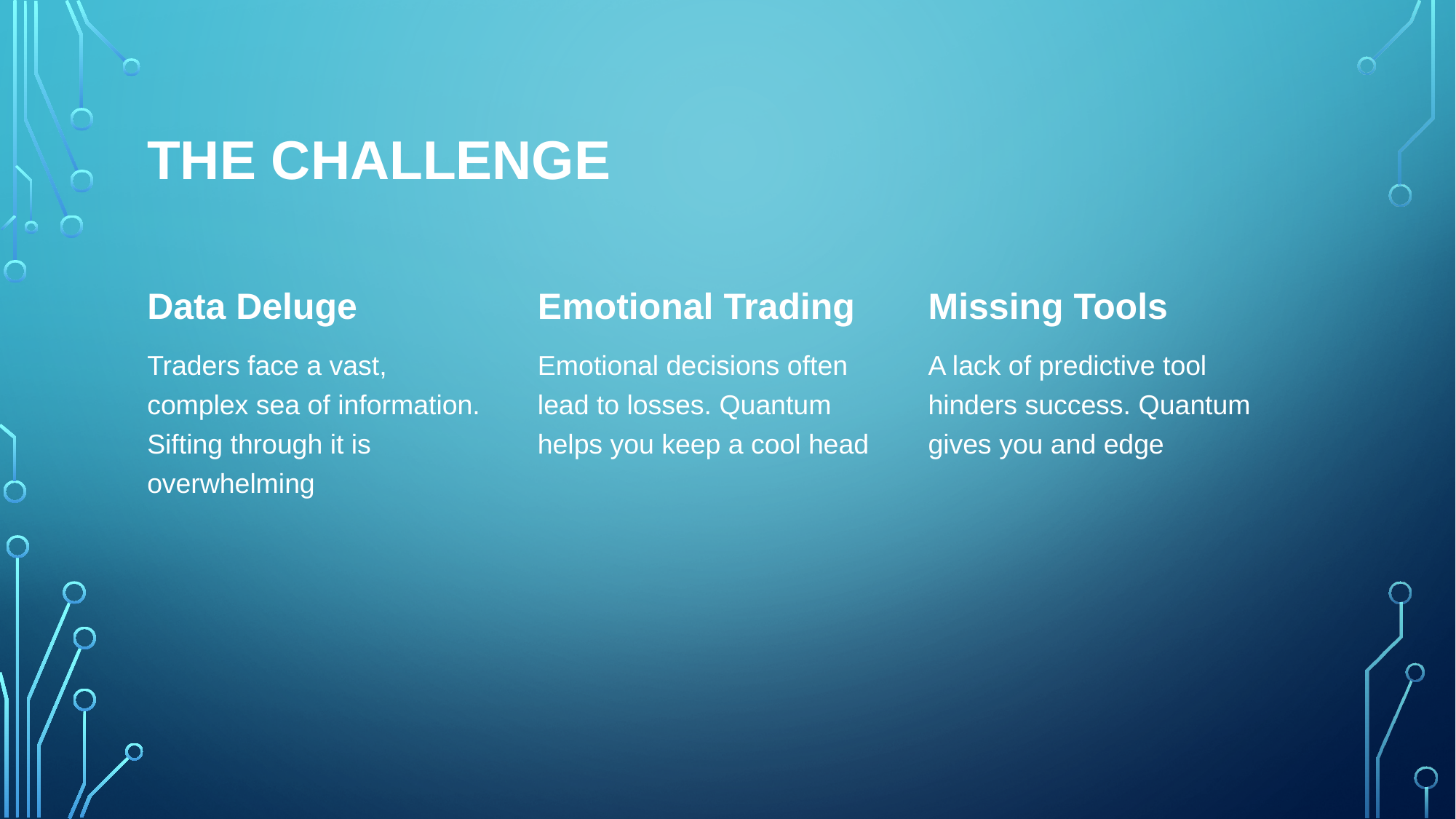

# The Challenge
Data Deluge
Traders face a vast, complex sea of information. Sifting through it is overwhelming
Emotional Trading
Emotional decisions often lead to losses. Quantum helps you keep a cool head
Missing Tools
A lack of predictive tool hinders success. Quantum gives you and edge